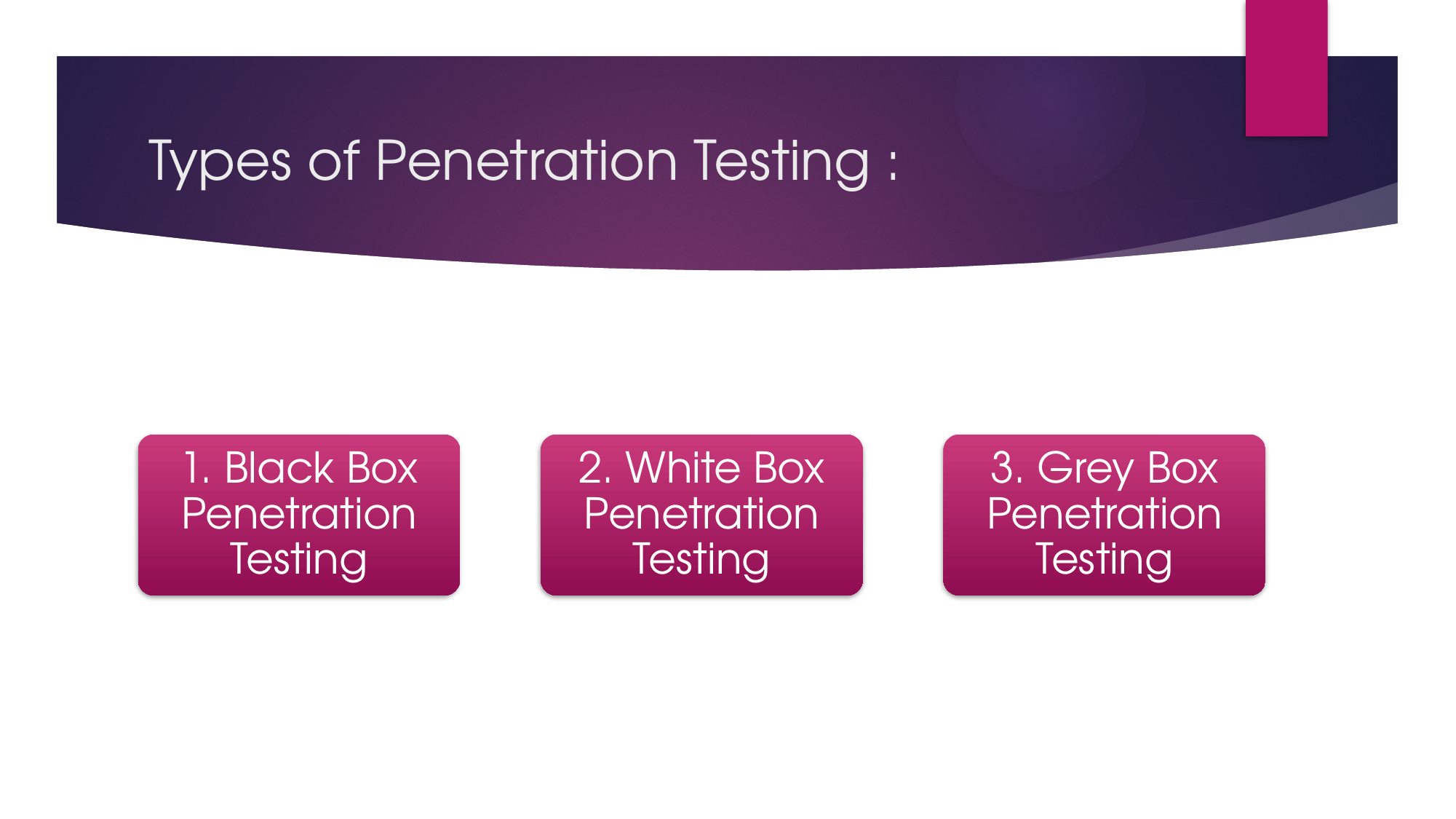

# Types of Penetration Testing :
1. Black Box Penetration Testing
2. White Box Penetration Testing
3. Grey Box Penetration Testing